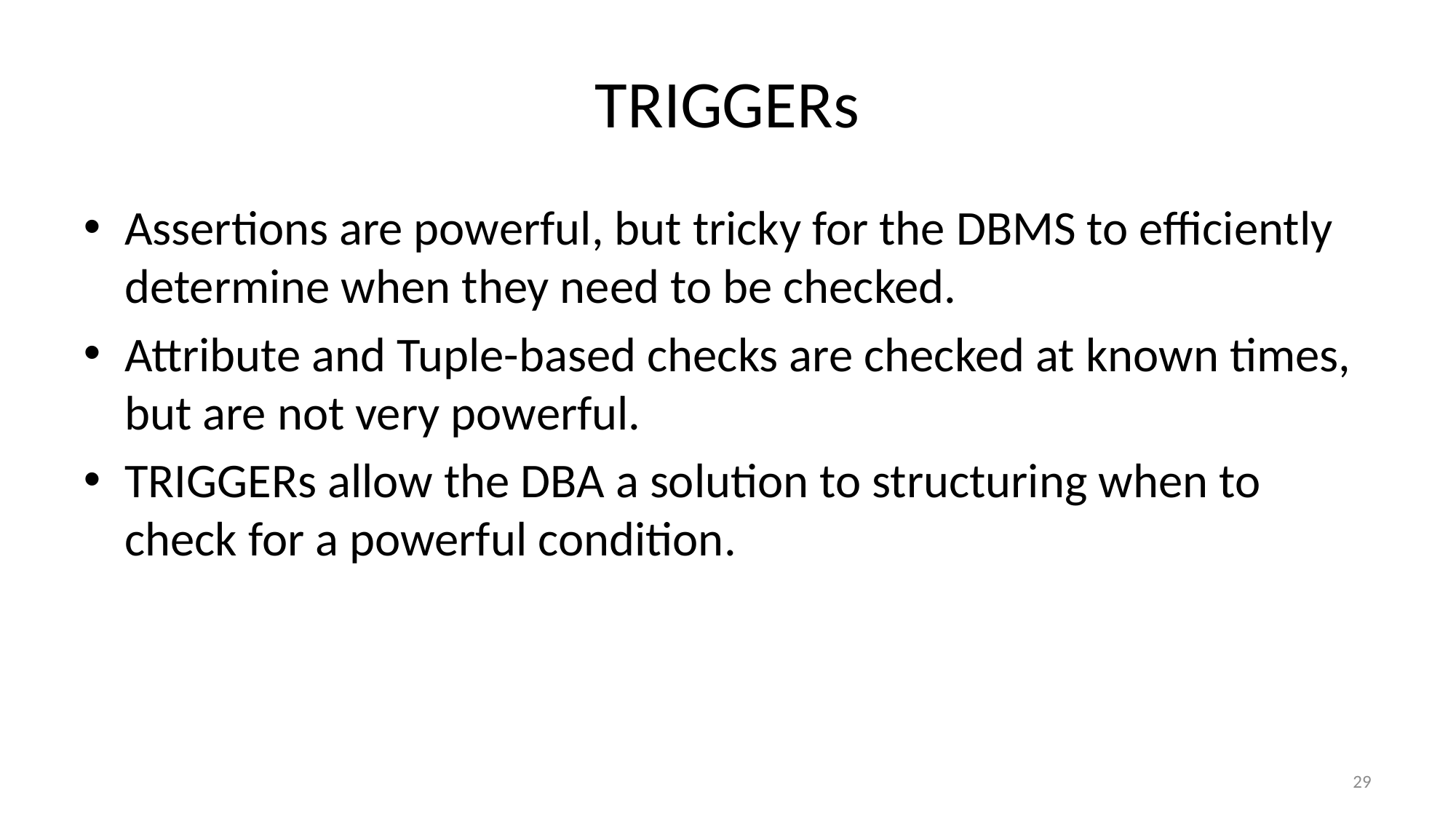

# TRIGGERs
Assertions are powerful, but tricky for the DBMS to efficiently determine when they need to be checked.
Attribute and Tuple-based checks are checked at known times, but are not very powerful.
TRIGGERs allow the DBA a solution to structuring when to check for a powerful condition.

29